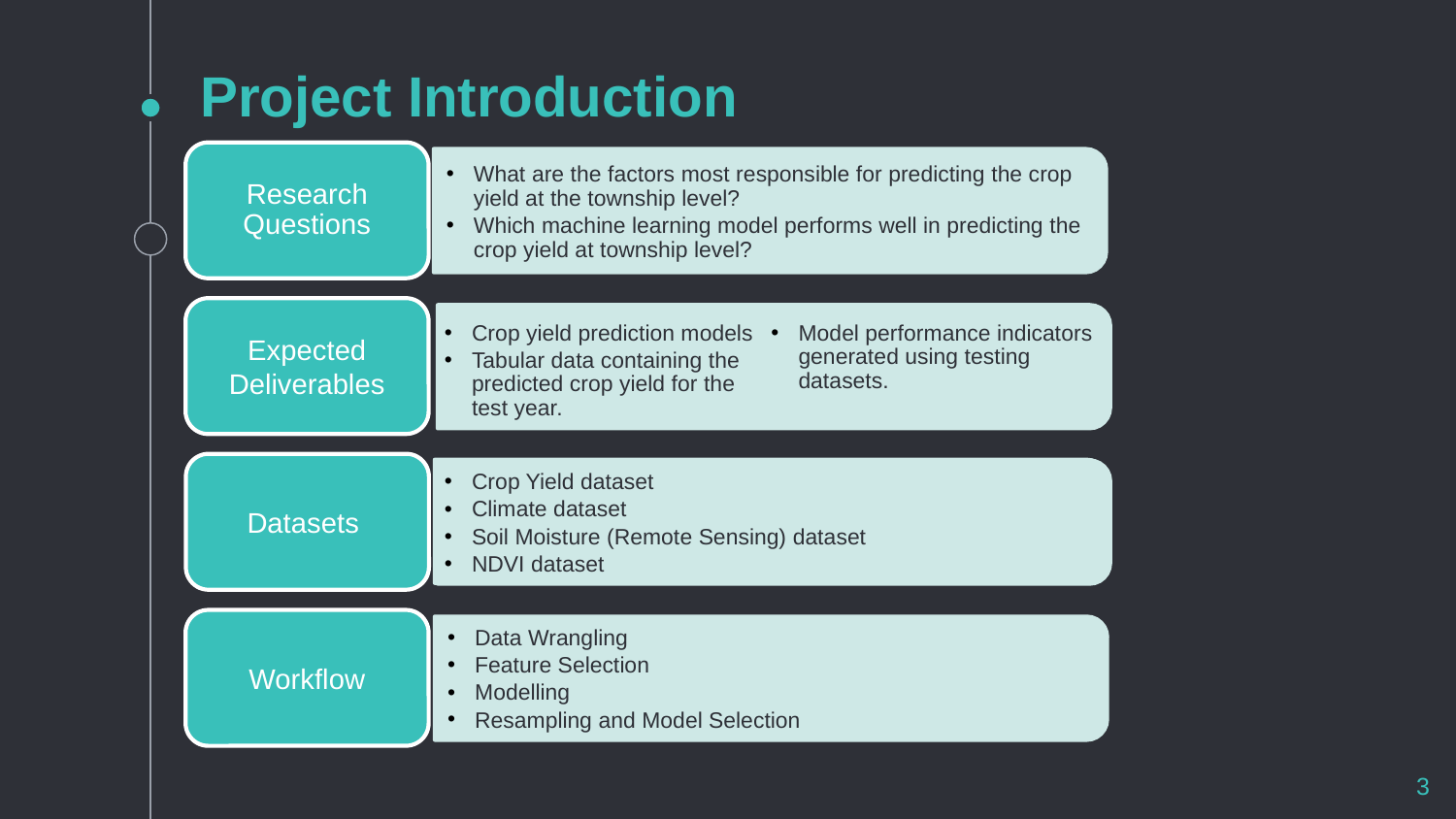

# Project Introduction

Research Questions

What are the factors most responsible for predicting the crop yield at the township level?
Which machine learning model performs well in predicting the crop yield at township level?

Expected Deliverables

Crop yield prediction models
Tabular data containing the predicted crop yield for the test year.
Model performance indicators generated using testing datasets.

Datasets
Crop Yield dataset
Climate dataset
Soil Moisture (Remote Sensing) dataset
NDVI dataset

Workflow

Data Wrangling
Feature Selection
Modelling
Resampling and Model Selection
3